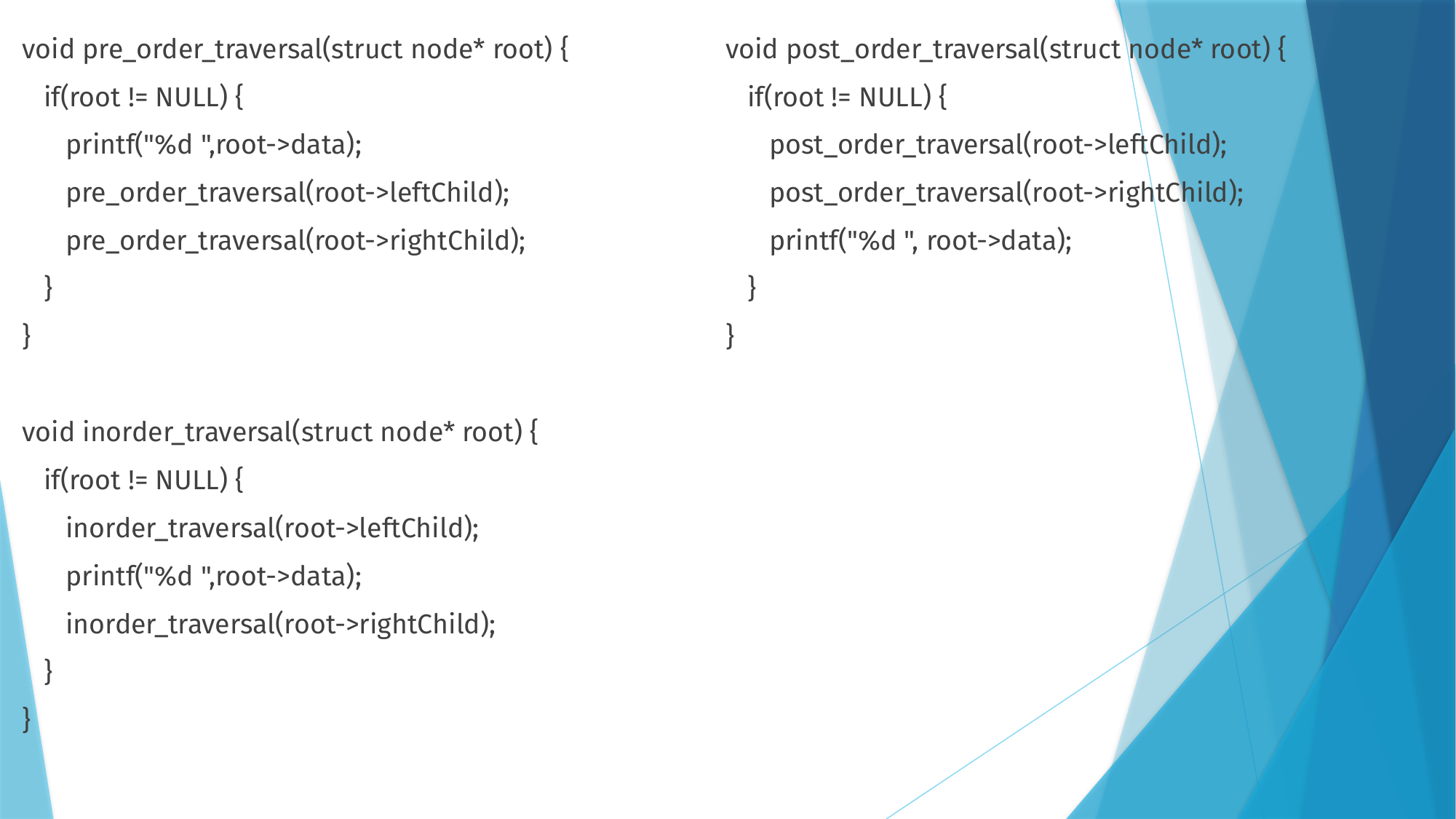

void pre_order_traversal(struct node* root) {
   if(root != NULL) {
      printf("%d ",root->data);
      pre_order_traversal(root->leftChild);
      pre_order_traversal(root->rightChild);
   }
}

void inorder_traversal(struct node* root) {
   if(root != NULL) {
      inorder_traversal(root->leftChild);
      printf("%d ",root->data);
      inorder_traversal(root->rightChild);
   }
}

void post_order_traversal(struct node* root) {
   if(root != NULL) {
      post_order_traversal(root->leftChild);
      post_order_traversal(root->rightChild);
      printf("%d ", root->data);
   }
}